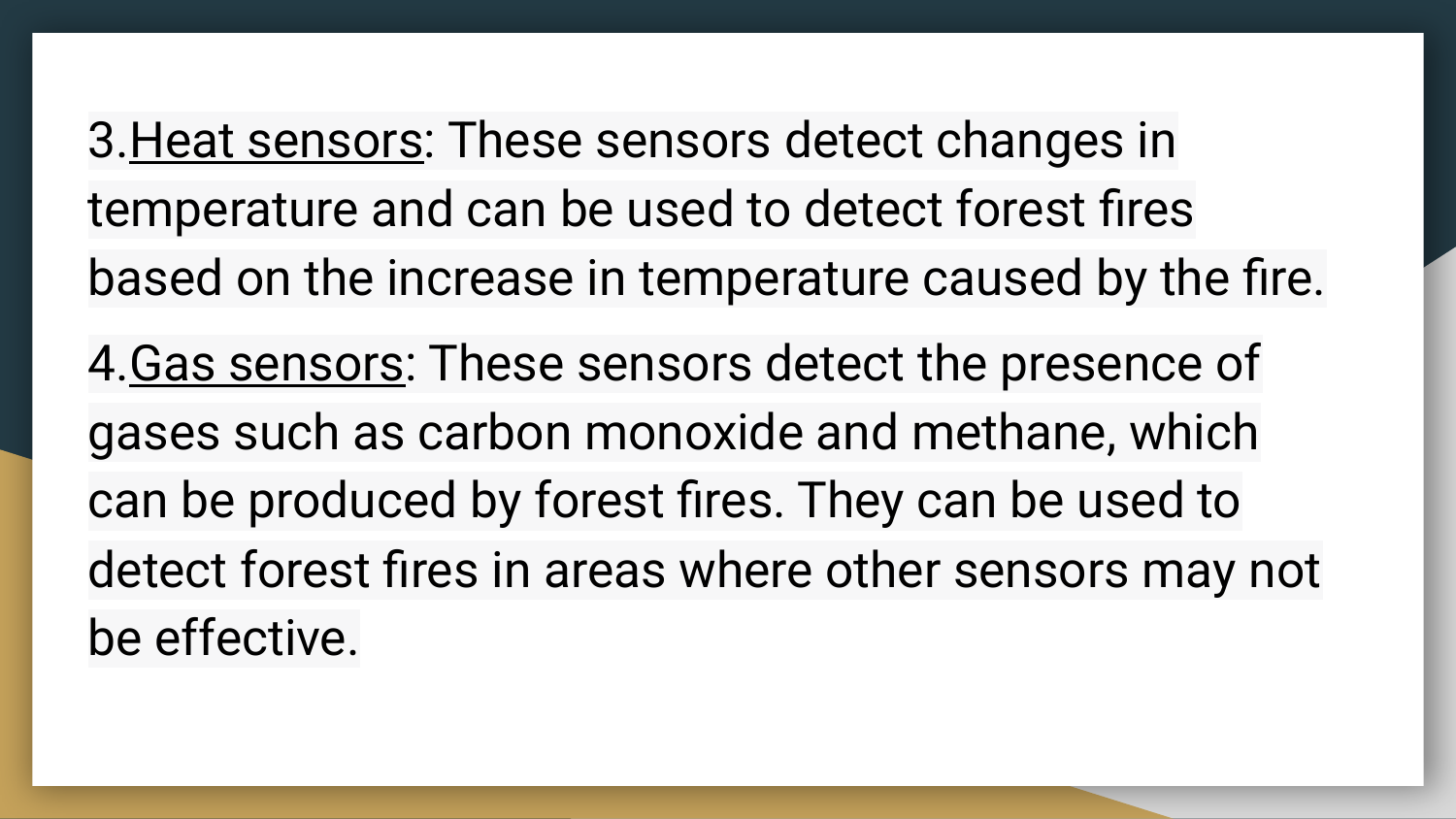

3.Heat sensors: These sensors detect changes in temperature and can be used to detect forest fires based on the increase in temperature caused by the fire.
4.Gas sensors: These sensors detect the presence of gases such as carbon monoxide and methane, which can be produced by forest fires. They can be used to detect forest fires in areas where other sensors may not be effective.

#